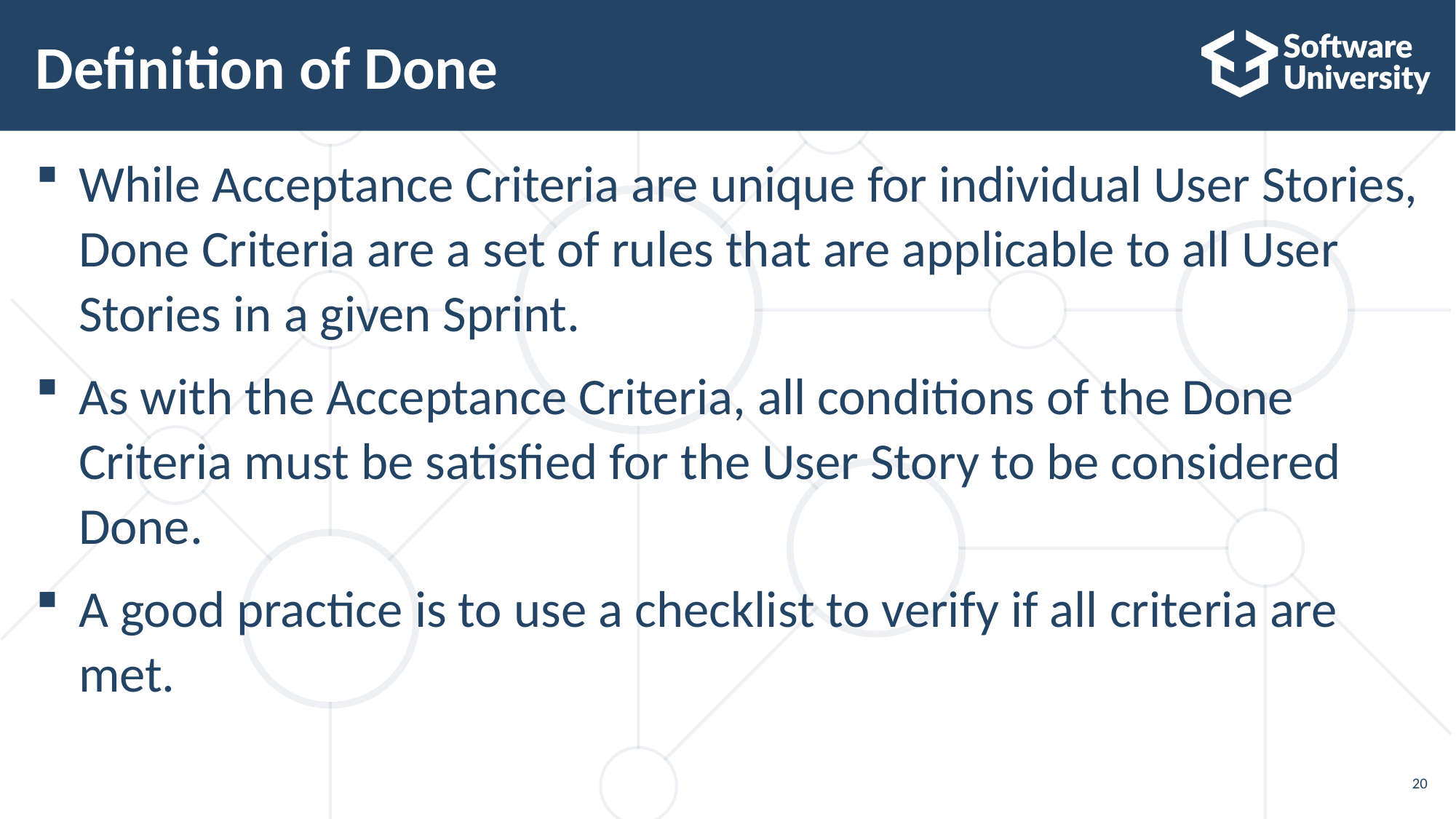

# Definition of Done
While Acceptance Criteria are unique for individual User Stories, Done Criteria are a set of rules that are applicable to all User Stories in a given Sprint.
As with the Acceptance Criteria, all conditions of the Done Criteria must be satisfied for the User Story to be considered Done.
A good practice is to use a checklist to verify if all criteria are met.

20